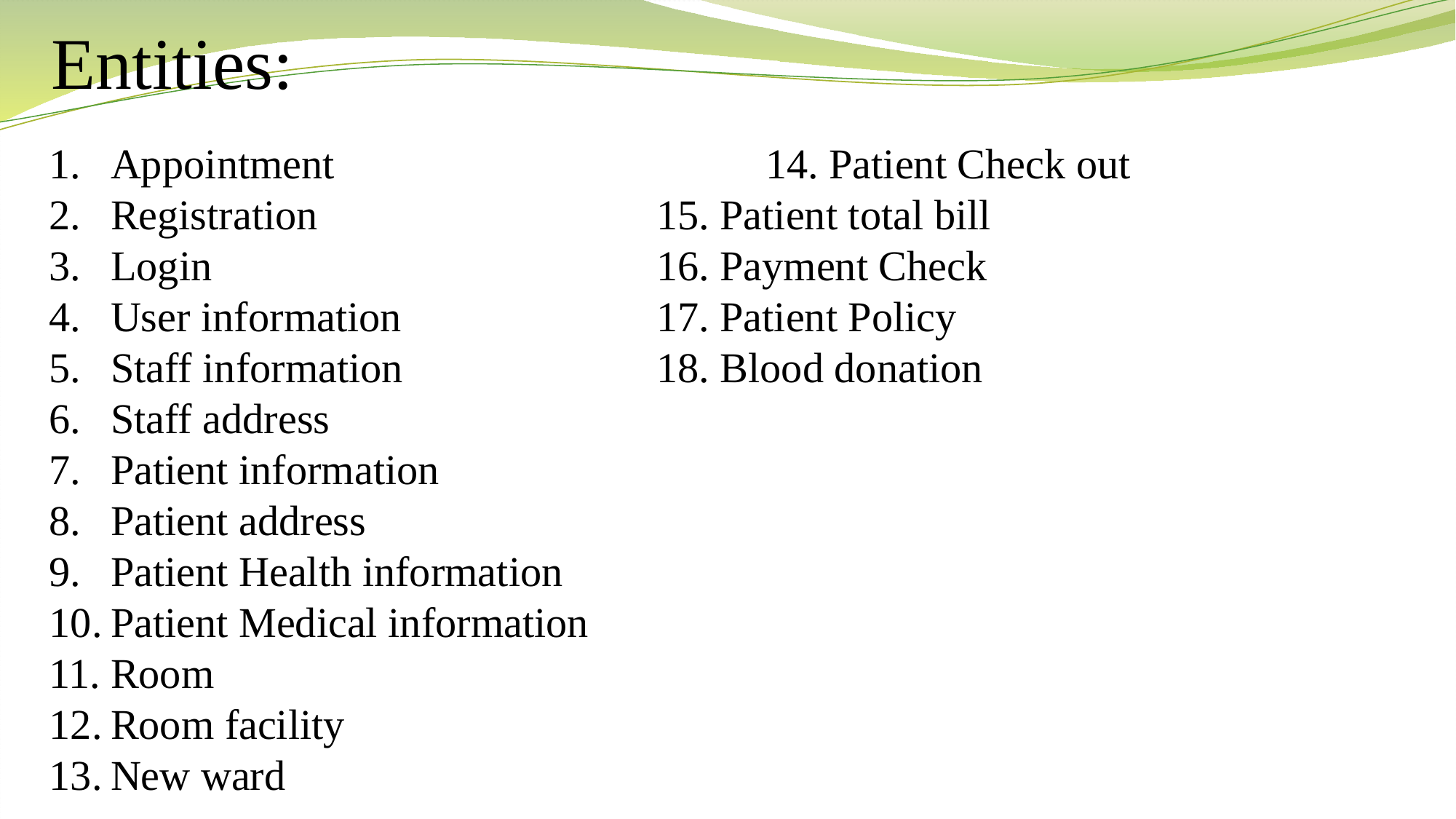

# Entities:
Appointment				14. Patient Check out
Registration				15. Patient total bill
Login					16. Payment Check
User information			17. Patient Policy
Staff information			18. Blood donation
Staff address
Patient information
Patient address
Patient Health information
Patient Medical information
Room
Room facility
New ward